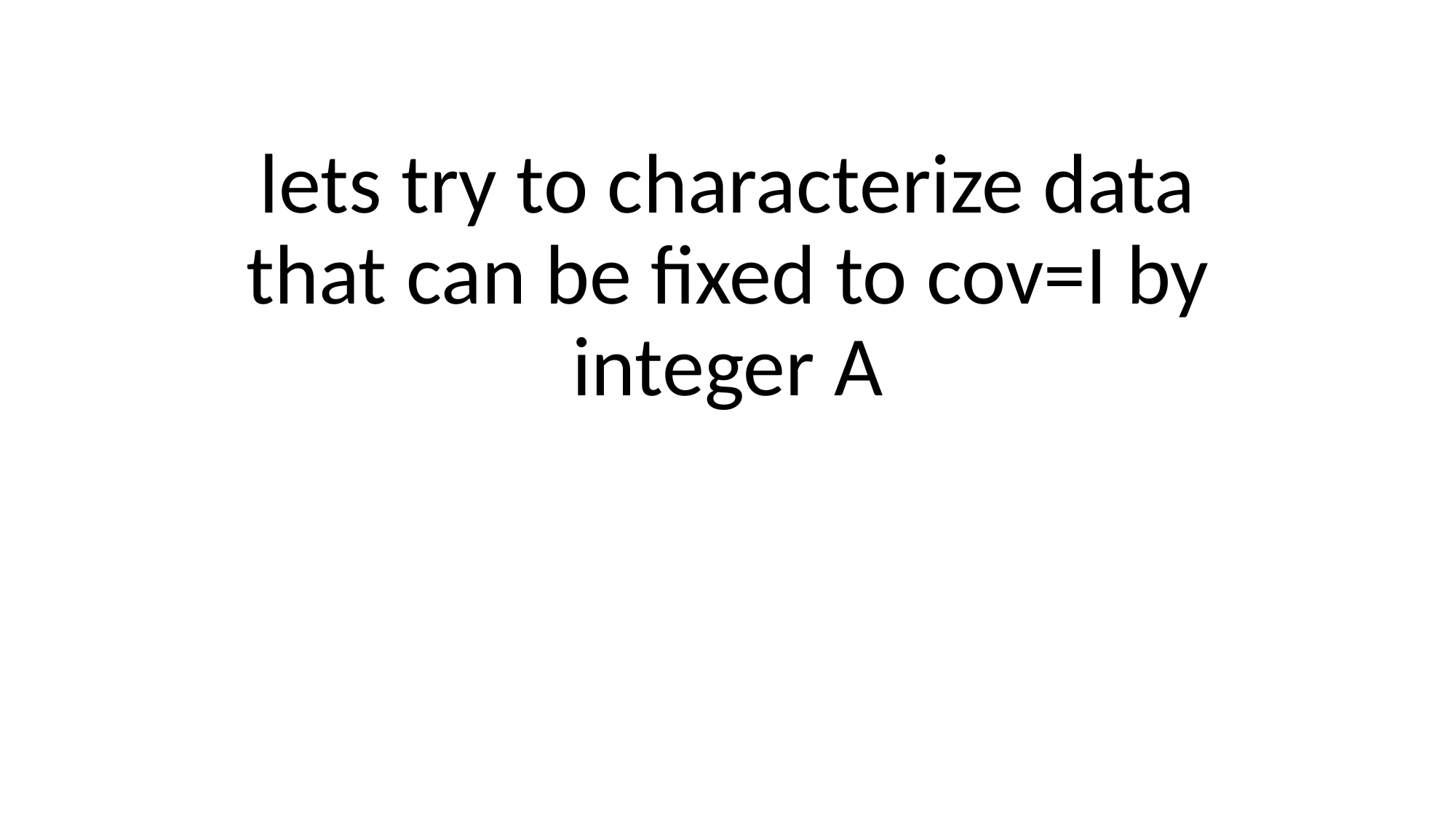

# lets try to characterize data that can be fixed to cov=I by integer A